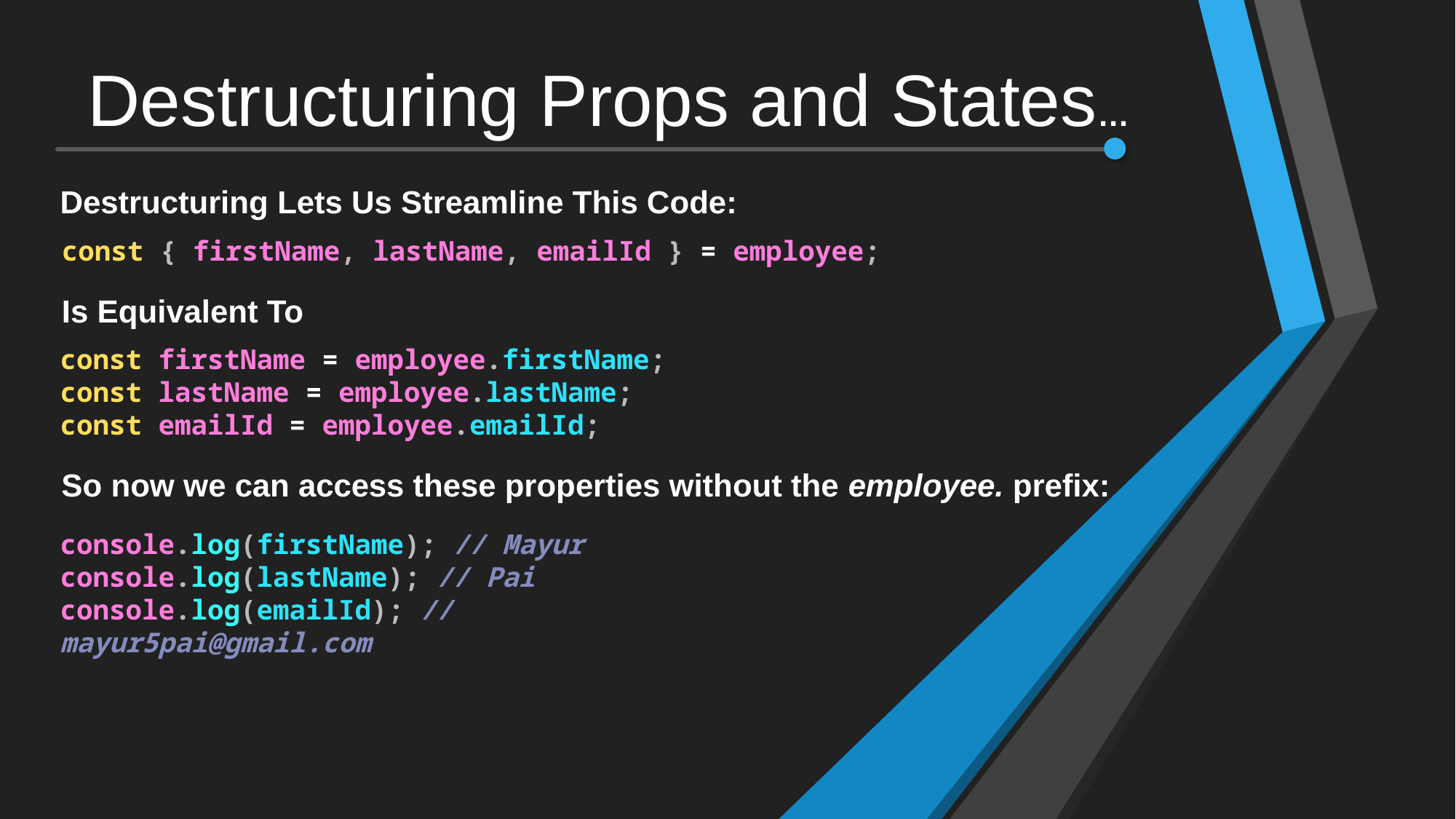

# Destructuring Props and States…

Destructuring Lets Us Streamline This Code:
const { firstName, lastName, emailId } = employee;
Is Equivalent To
const firstName = employee.firstName;
const lastName = employee.lastName;
const emailId = employee.emailId;
So now we can access these properties without the employee. prefix:
console.log(firstName); // Mayur
console.log(lastName); // Pai
console.log(emailId); // mayur5pai@gmail.com